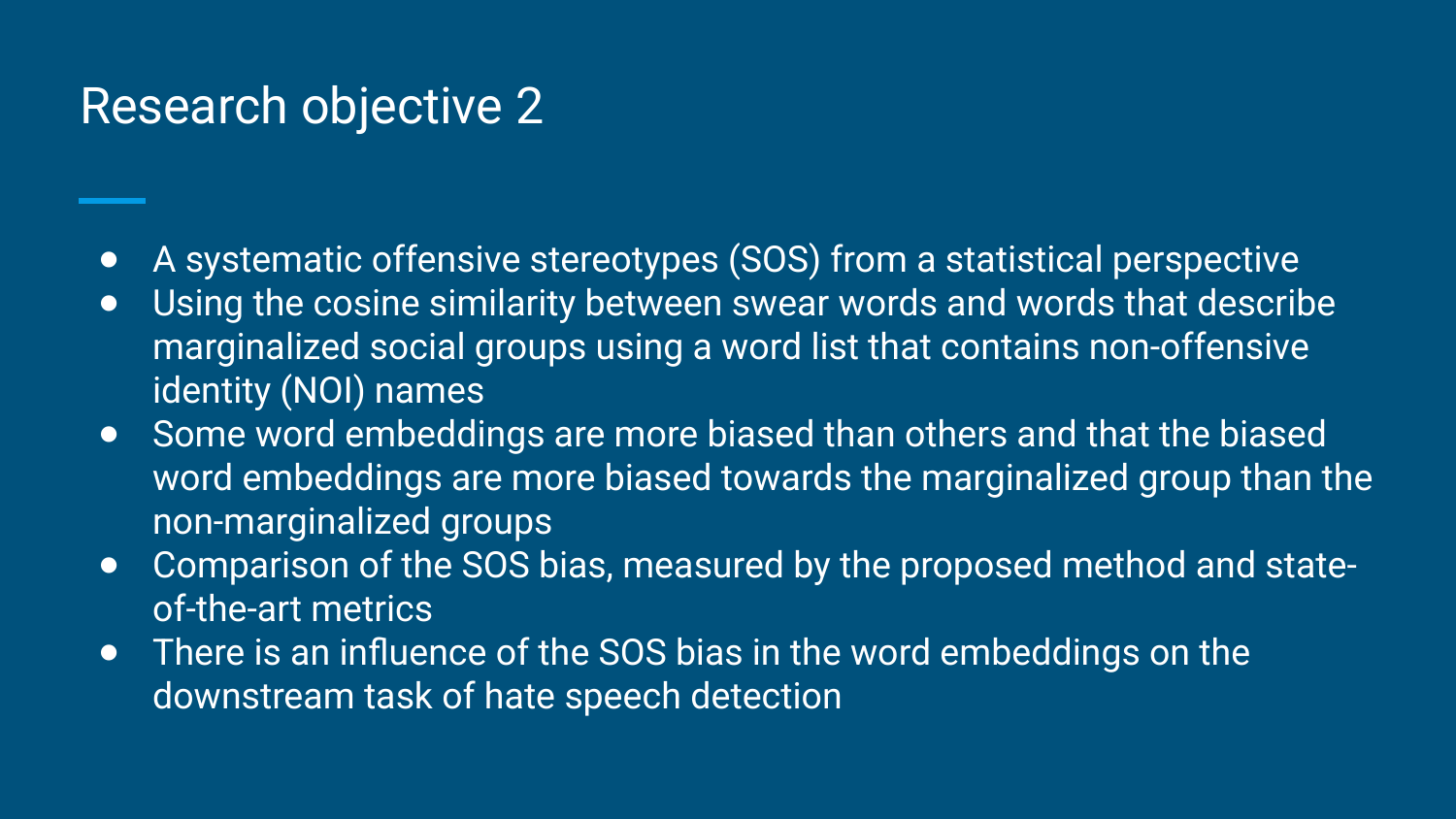

Research objective 2
A systematic offensive stereotypes (SOS) from a statistical perspective
Using the cosine similarity between swear words and words that describe marginalized social groups using a word list that contains non-offensive identity (NOI) names
Some word embeddings are more biased than others and that the biased word embeddings are more biased towards the marginalized group than the non-marginalized groups
Comparison of the SOS bias, measured by the proposed method and state-of-the-art metrics
There is an influence of the SOS bias in the word embeddings on the downstream task of hate speech detection